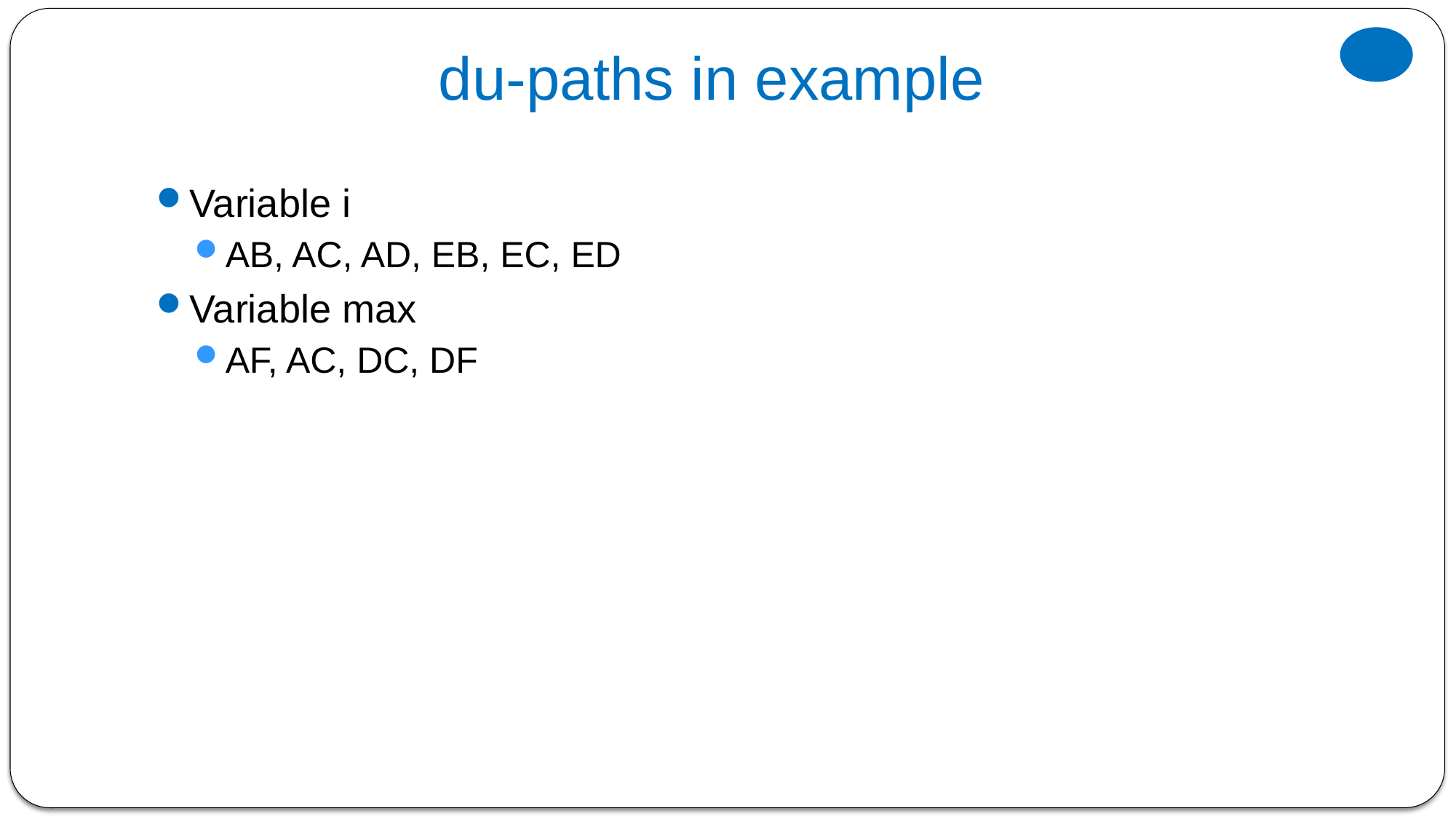

# du-paths in example
23
Variable i
AB, AC, AD, EB, EC, ED
Variable max
AF, AC, DC, DF